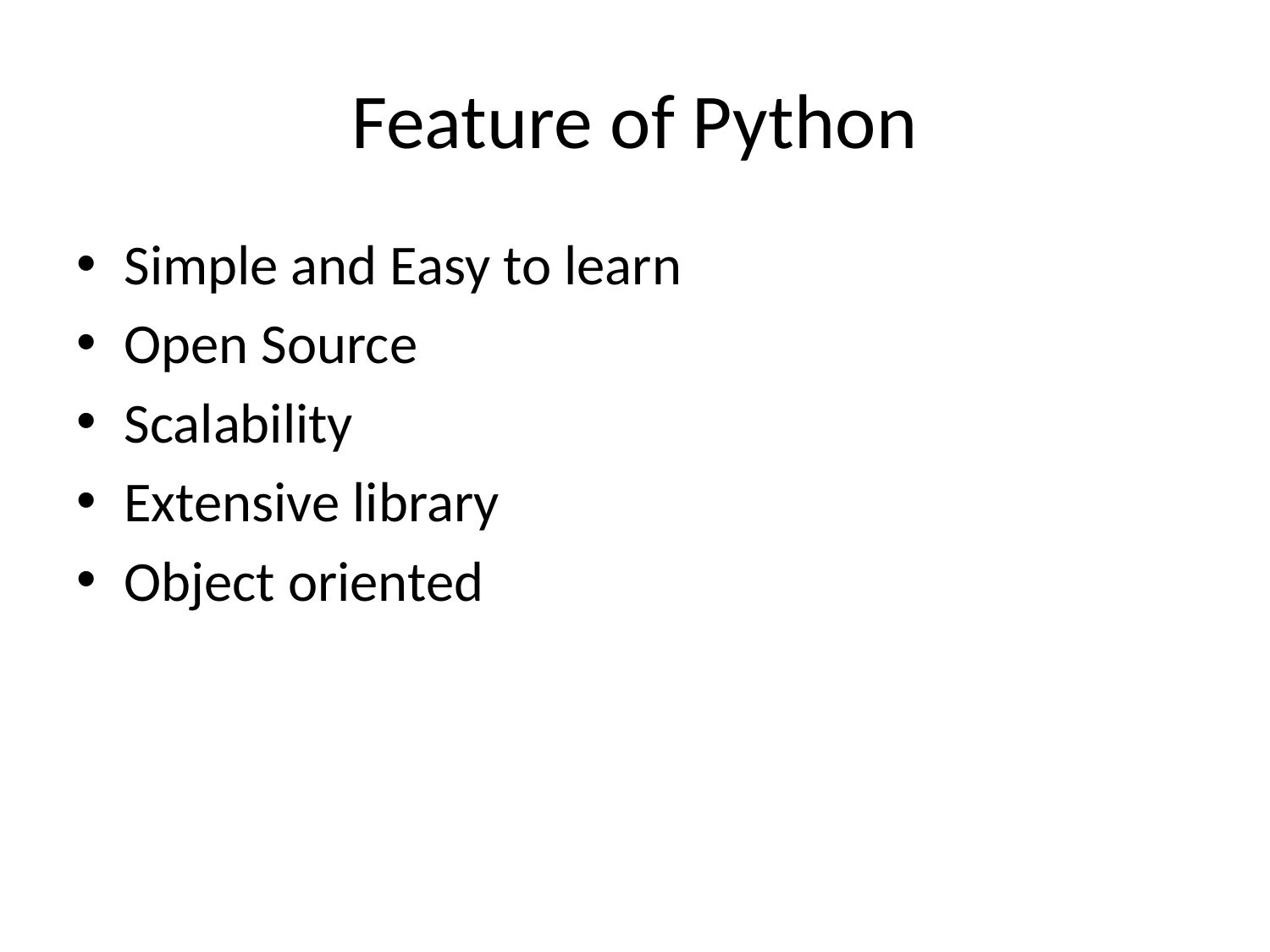

# Feature of Python
Simple and Easy to learn
Open Source
Scalability
Extensive library
Object oriented